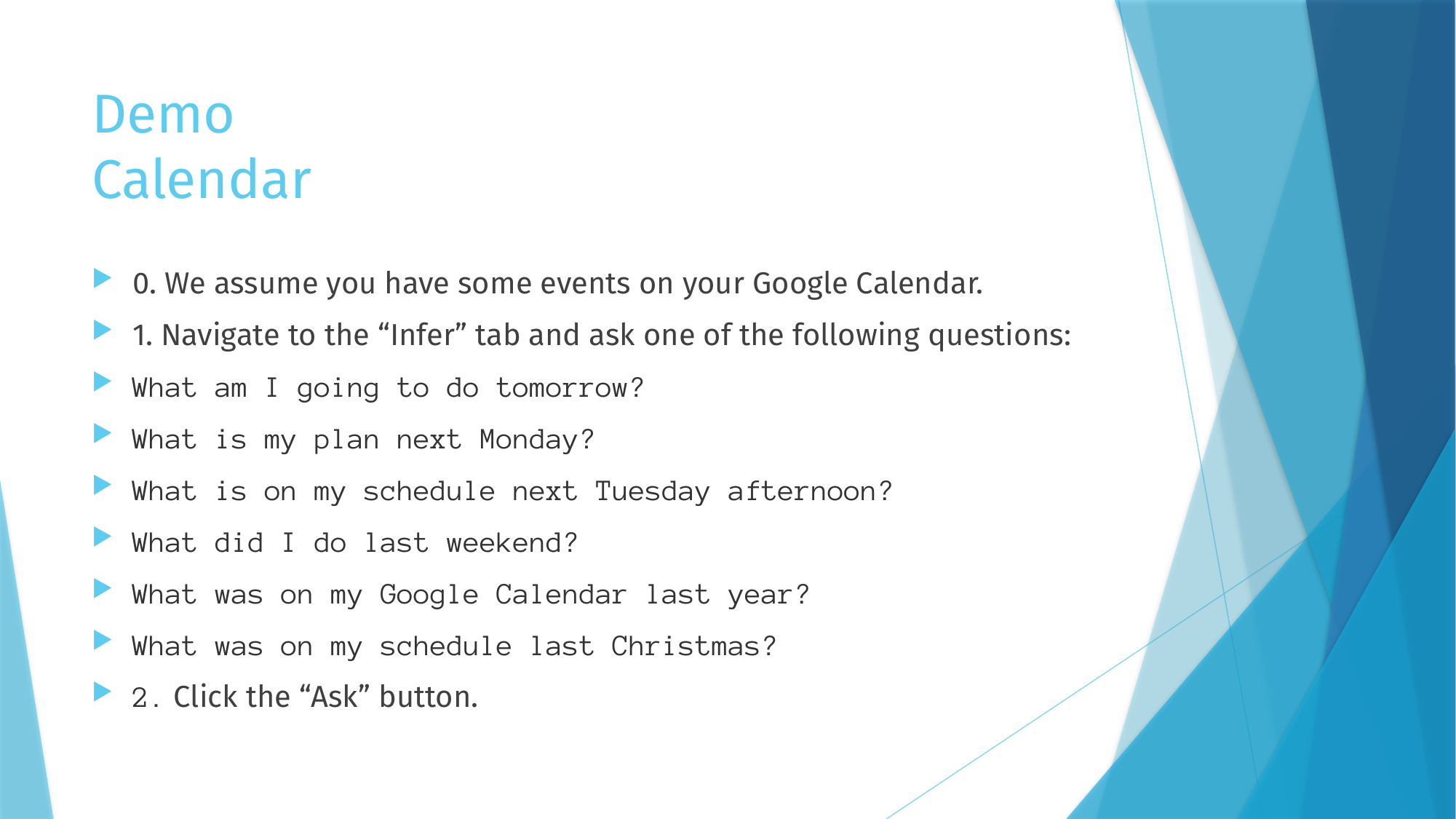

# Demo Calendar
0. We assume you have some events on your Google Calendar.
1. Navigate to the “Infer” tab and ask one of the following questions:
What am I going to do tomorrow?
What is my plan next Monday?
What is on my schedule next Tuesday afternoon?
What did I do last weekend?
What was on my Google Calendar last year?
What was on my schedule last Christmas?
2. Click the “Ask” button.